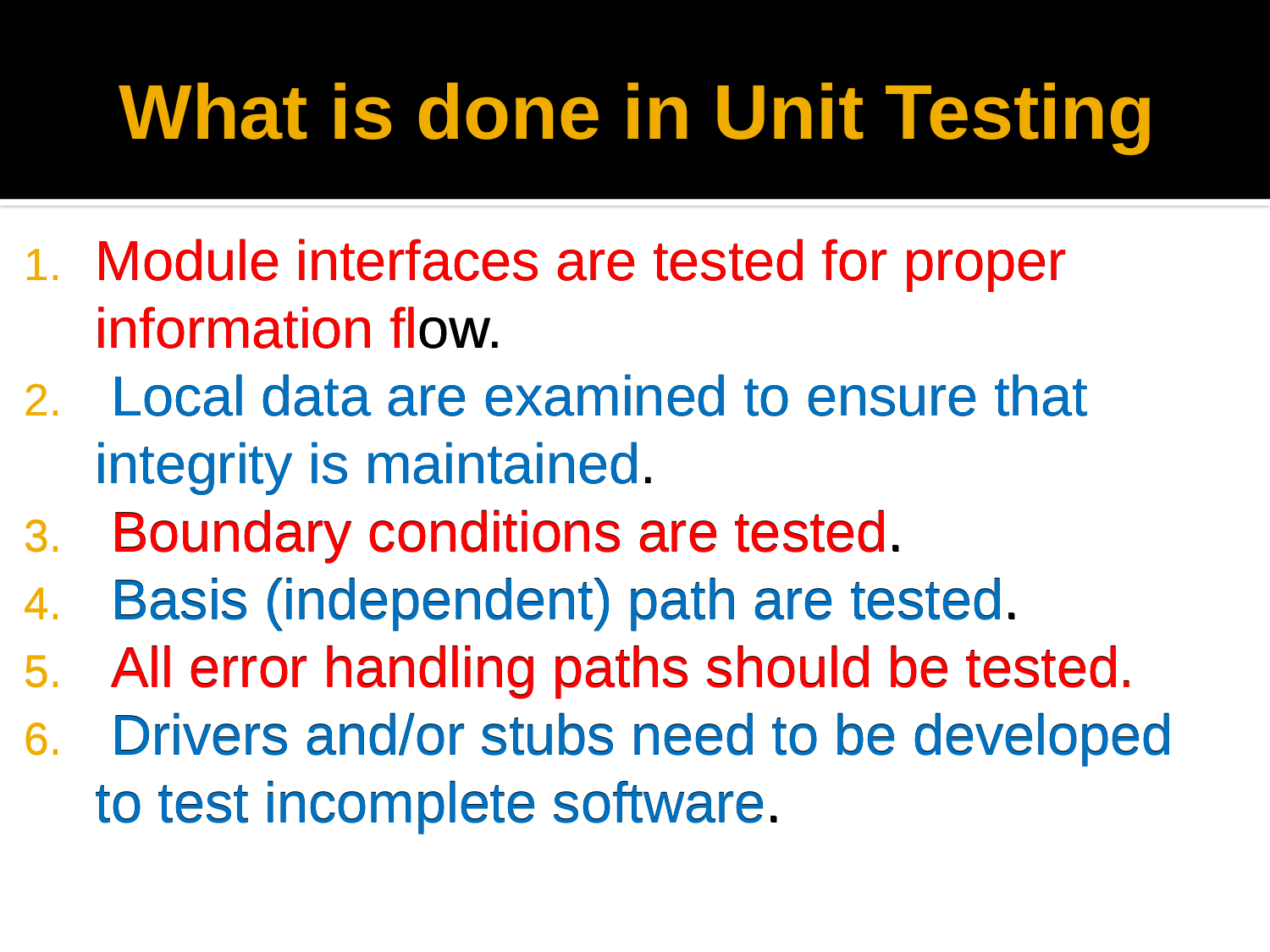

# What is done in Unit Testing
Module interfaces are tested for proper information flow.
 Local data are examined to ensure that integrity is maintained.
 Boundary conditions are tested.
 Basis (independent) path are tested.
 All error handling paths should be tested.
 Drivers and/or stubs need to be developed to test incomplete software.
Module interfaces are tested for proper information flow.
 Local data are examined to ensure that integrity is maintained.
 Boundary conditions are tested.
 Basis (independent) path are tested.
 All error handling paths should be tested.
 Drivers and/or stubs need to be developed to test incomplete software.